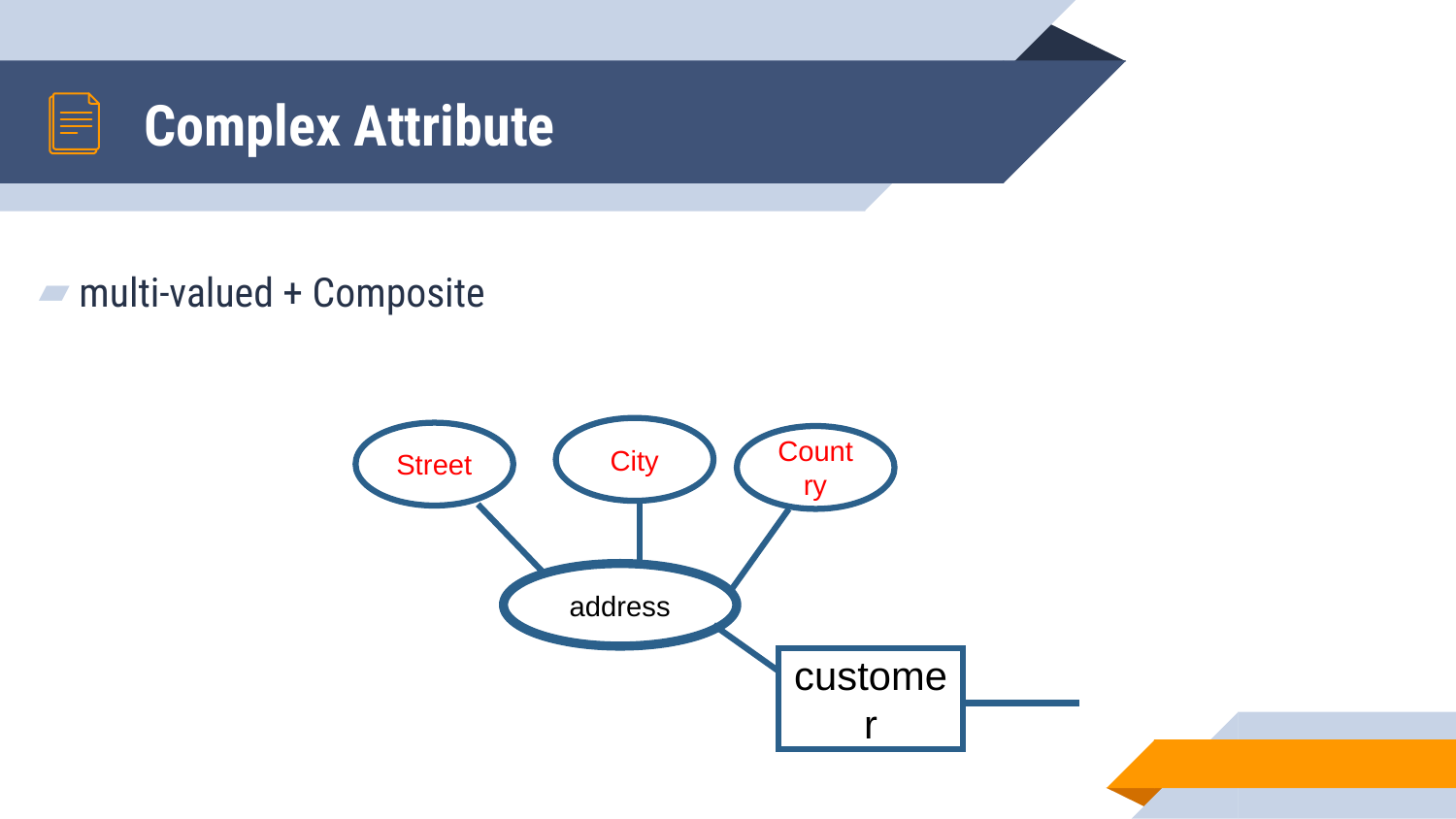

# Complex Attribute

 multi-valued + Composite

City
Street
Country
address
customer